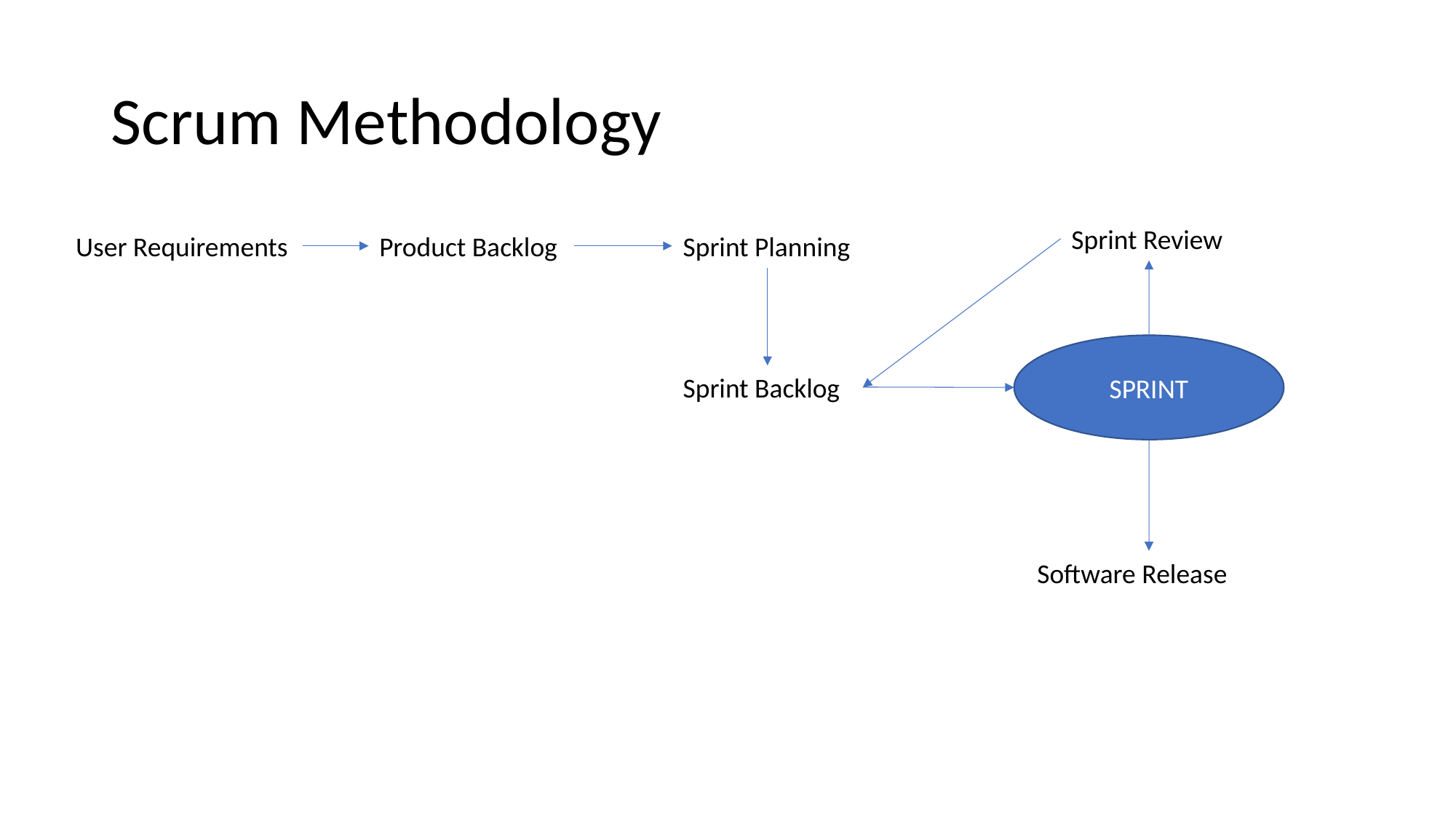

# Scrum Methodology
Sprint Review
User Requirements
Product Backlog
Sprint Planning
SPRINT
Sprint Backlog
Software Release